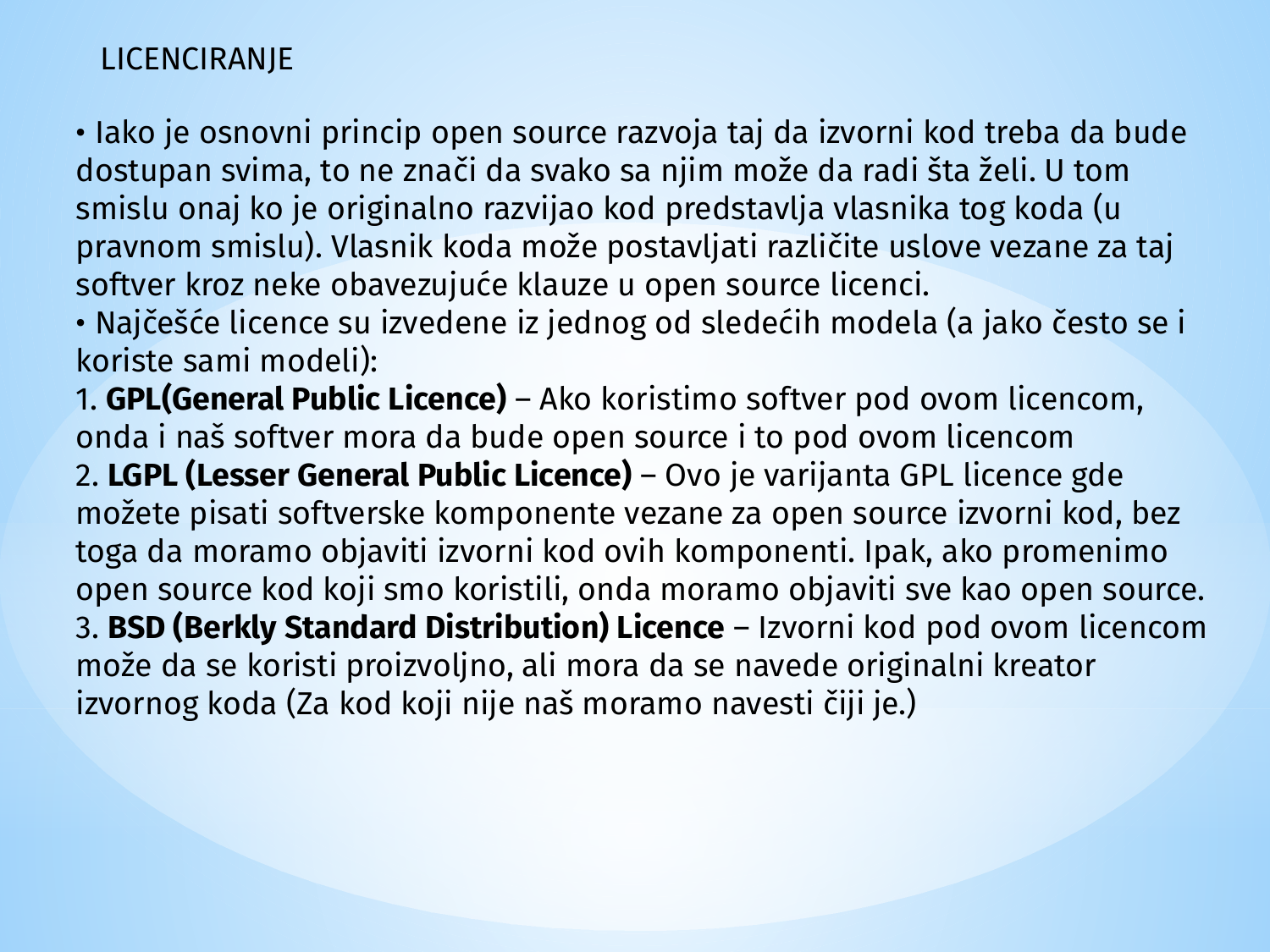

LICENCIRANJE
• Iako je osnovni princip open source razvoja taj da izvorni kod treba da bude
dostupan svima, to ne znači da svako sa njim može da radi šta želi. U tom smislu onaj ko je originalno razvijao kod predstavlja vlasnika tog koda (u pravnom smislu). Vlasnik koda može postavljati različite uslove vezane za taj softver kroz neke obavezujuće klauze u open source licenci.
• Najčešće licence su izvedene iz jednog od sledećih modela (a jako često se i koriste sami modeli):
1. GPL(General Public Licence) – Ako koristimo softver pod ovom licencom,
onda i naš softver mora da bude open source i to pod ovom licencom
2. LGPL (Lesser General Public Licence) – Ovo je varijanta GPL licence gde
možete pisati softverske komponente vezane za open source izvorni kod, bez toga da moramo objaviti izvorni kod ovih komponenti. Ipak, ako promenimo open source kod koji smo koristili, onda moramo objaviti sve kao open source.
3. BSD (Berkly Standard Distribution) Licence – Izvorni kod pod ovom licencom
može da se koristi proizvoljno, ali mora da se navede originalni kreator izvornog koda (Za kod koji nije naš moramo navesti čiji je.)